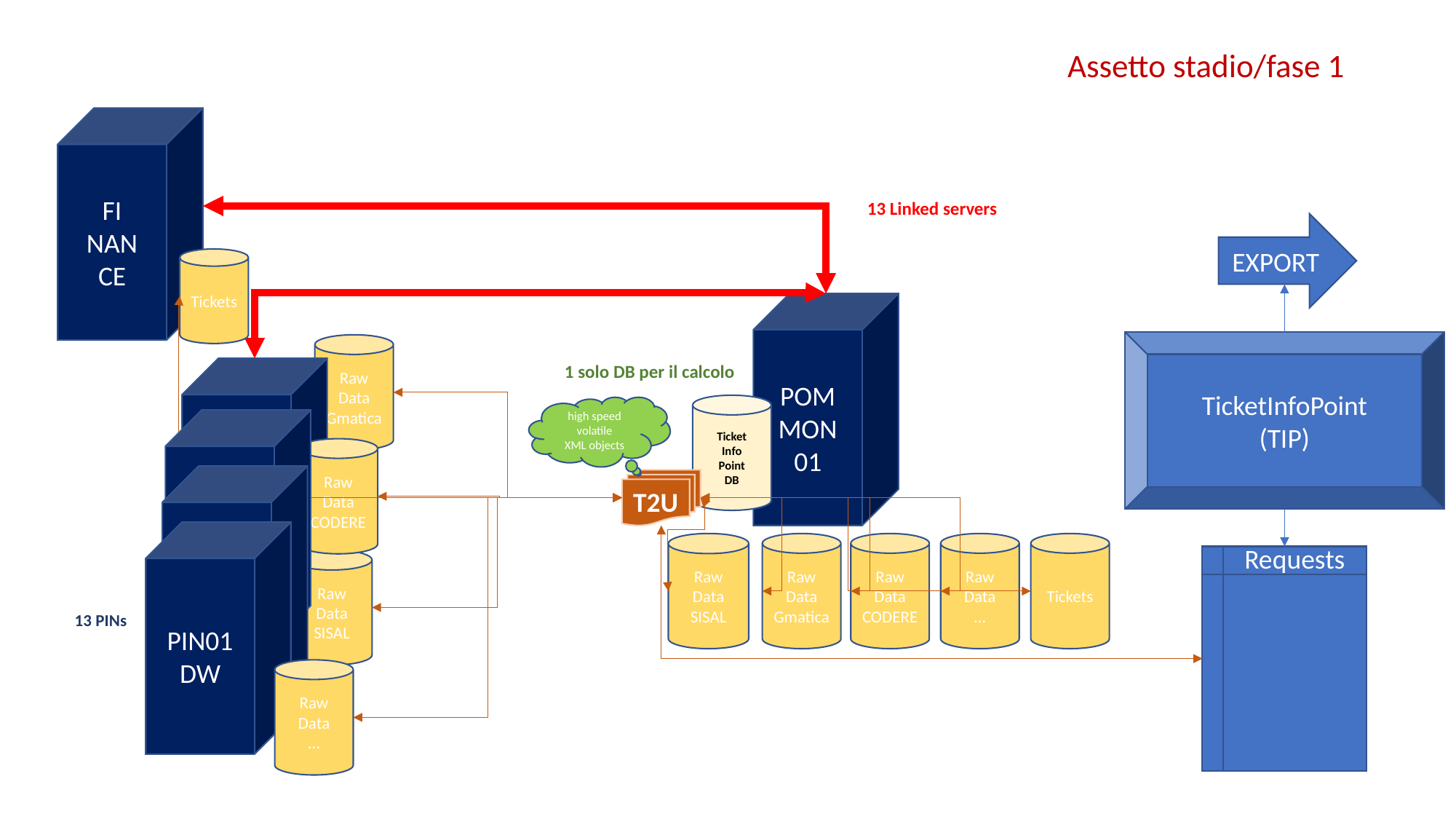

Assetto stadio/fase 1
FI
NAN
CE
13 Linked servers
EXPORT
Tickets
POM
MON
01
TicketInfoPoint
(TIP)
Raw
Data
Gmatica
1 solo DB per il calcolo
PIN01
DW
Ticket
Info
Point
DB
high speed
volatile
XML objects
PIN01
DW
Raw
Data
CODERE
PIN01
DW
T2U
PIN01
DW
Raw
Data
…
Tickets
Raw
Data
CODERE
Raw
Data
SISAL
Raw
Data
Gmatica
Requests

Raw
Data
SISAL
13 PINs
Raw
Data
…